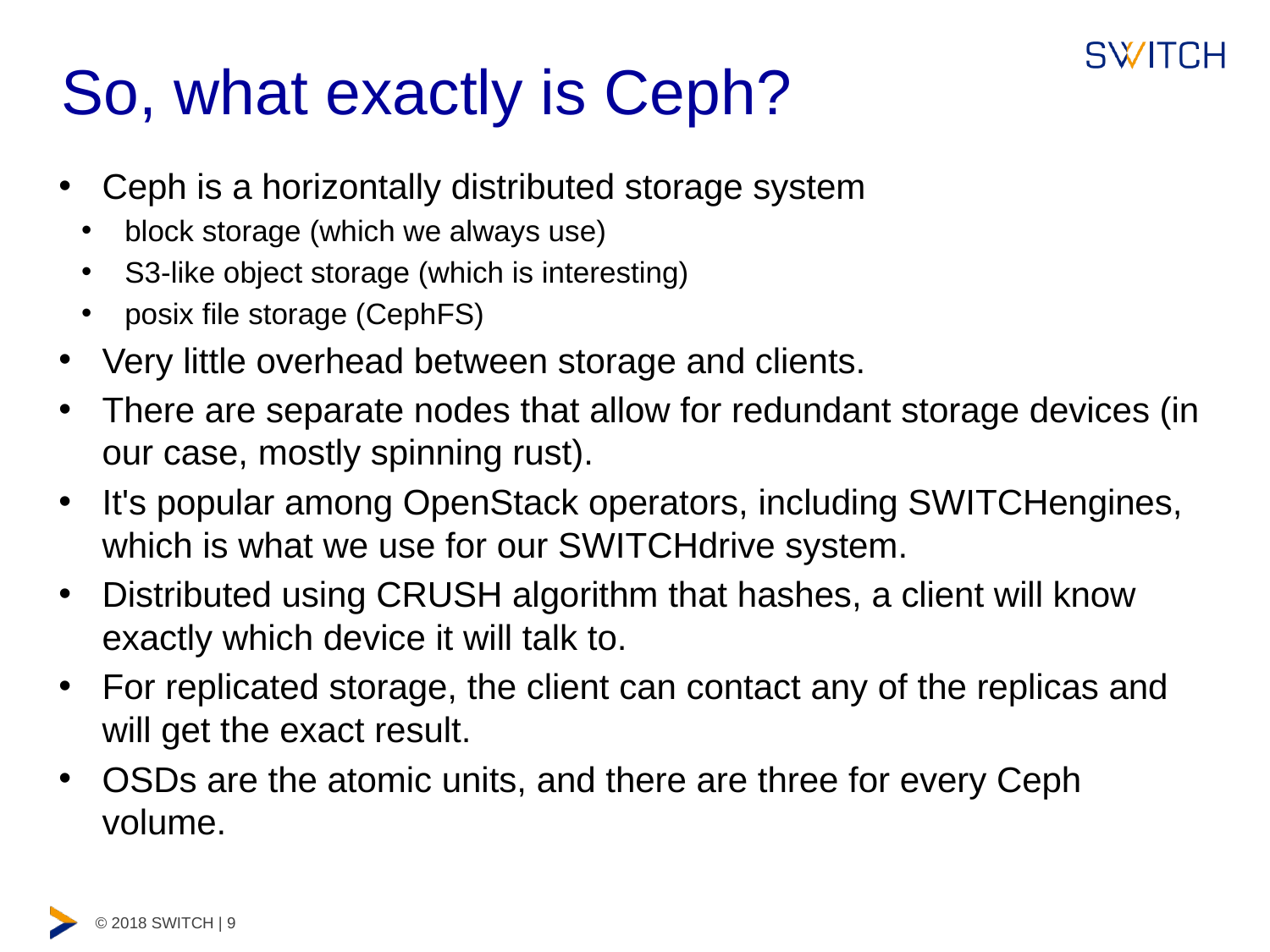

# So, what exactly is Ceph?
Ceph is a horizontally distributed storage system
block storage (which we always use)
S3-like object storage (which is interesting)
posix file storage (CephFS)
Very little overhead between storage and clients.
There are separate nodes that allow for redundant storage devices (in our case, mostly spinning rust).
It's popular among OpenStack operators, including SWITCHengines, which is what we use for our SWITCHdrive system.
Distributed using CRUSH algorithm that hashes, a client will know exactly which device it will talk to.
For replicated storage, the client can contact any of the replicas and will get the exact result.
OSDs are the atomic units, and there are three for every Ceph volume.